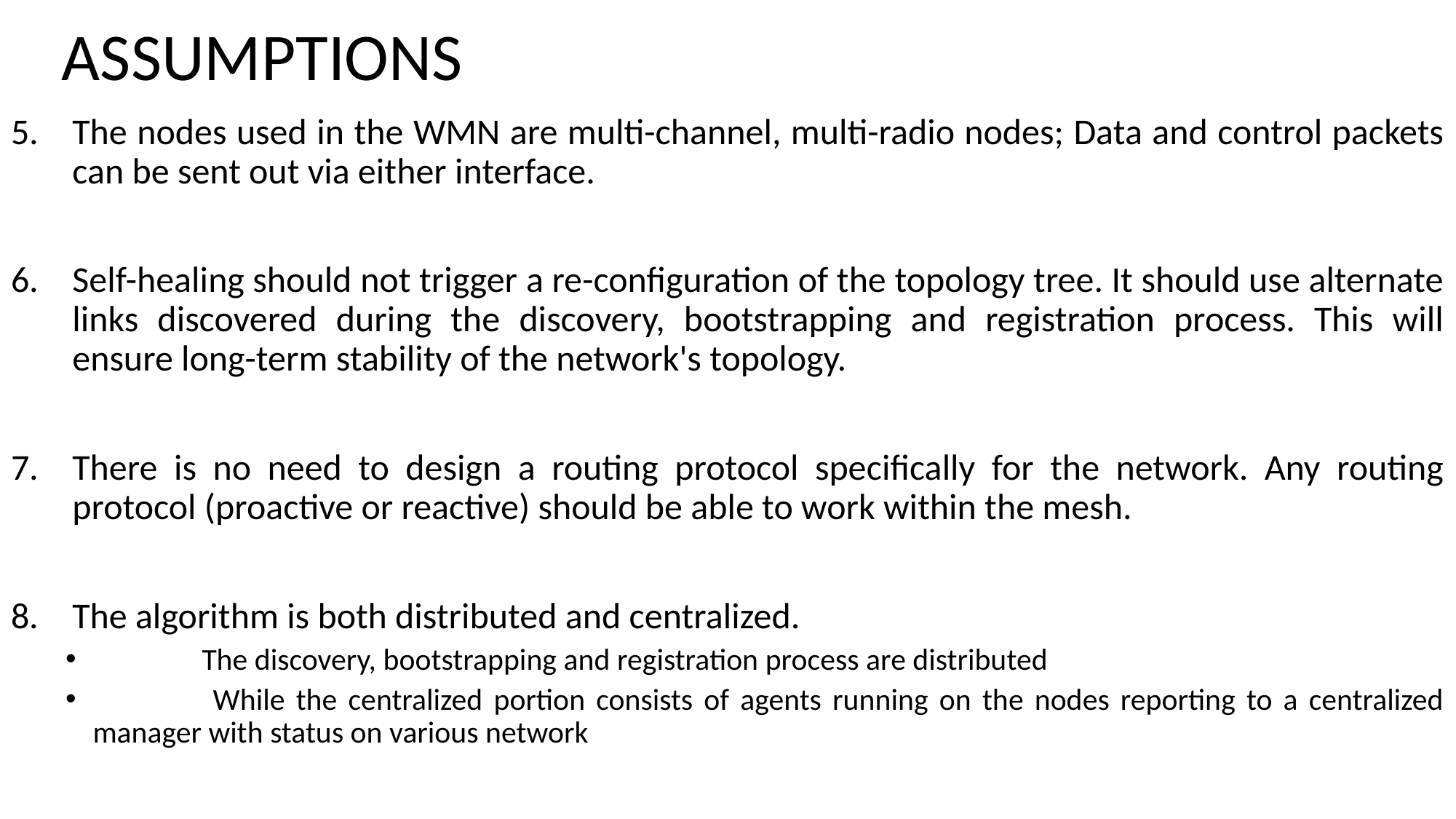

# ASSUMPTIONS
The nodes used in the WMN are multi-channel, multi-radio nodes; Data and control packets can be sent out via either interface.

Self-healing should not trigger a re-configuration of the topology tree. It should use alternate links discovered during the discovery, bootstrapping and registration process. This will ensure long-term stability of the network's topology.

There is no need to design a routing protocol specifically for the network. Any routing protocol (proactive or reactive) should be able to work within the mesh.

The algorithm is both distributed and centralized.
	The discovery, bootstrapping and registration process are distributed
	 While the centralized portion consists of agents running on the nodes reporting to a centralized manager with status on various network